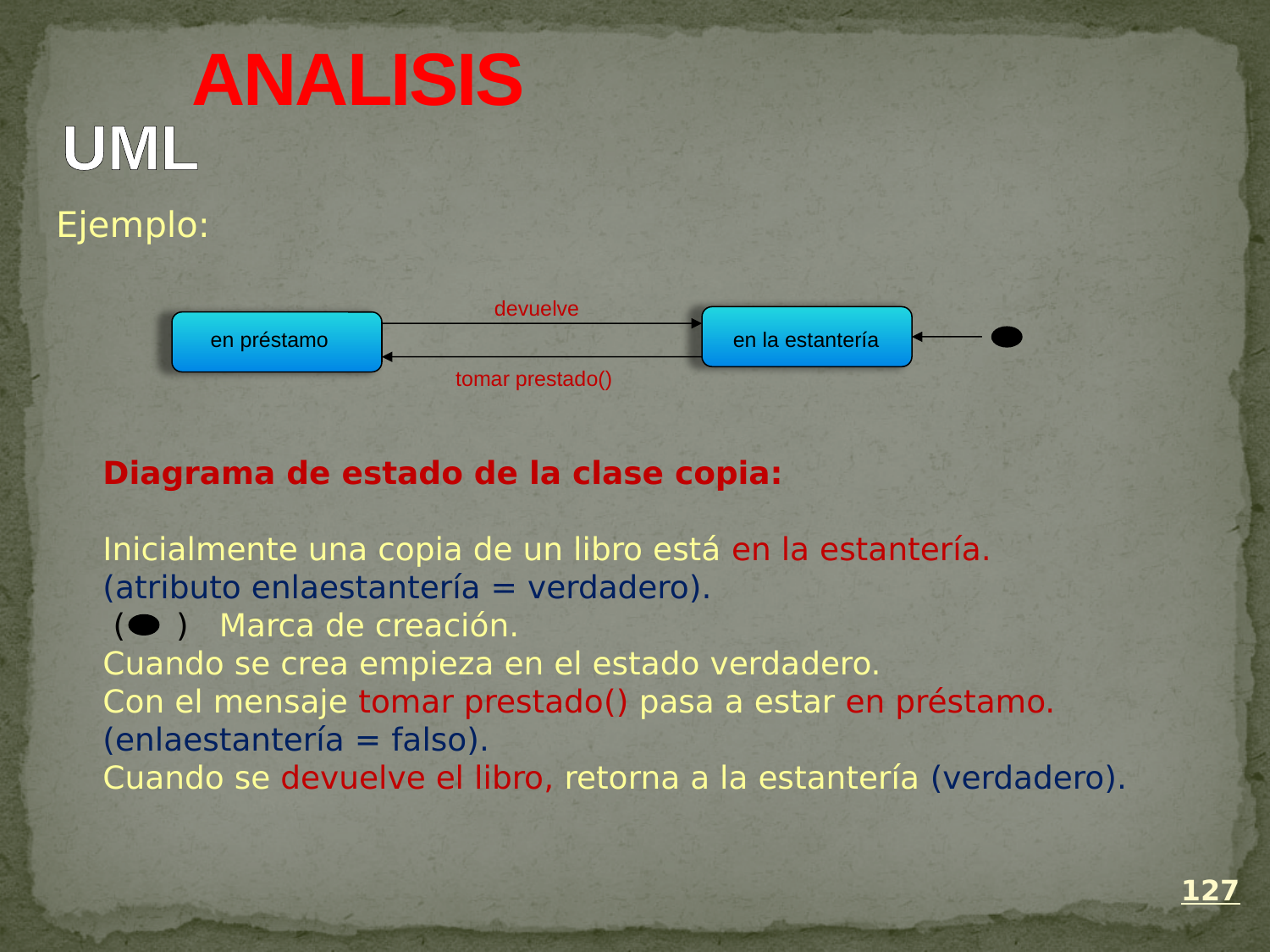

ANALISIS
UML
Ejemplo:
devuelve

en préstamo
en la estantería

tomar prestado()
Diagrama de estado de la clase copia:

Inicialmente una copia de un libro está en la estantería.
(atributo enlaestantería = verdadero).
 (     )   Marca de creación.
Cuando se crea empieza en el estado verdadero.
Con el mensaje tomar prestado() pasa a estar en préstamo.
(enlaestantería = falso).
Cuando se devuelve el libro, retorna a la estantería (verdadero).

127